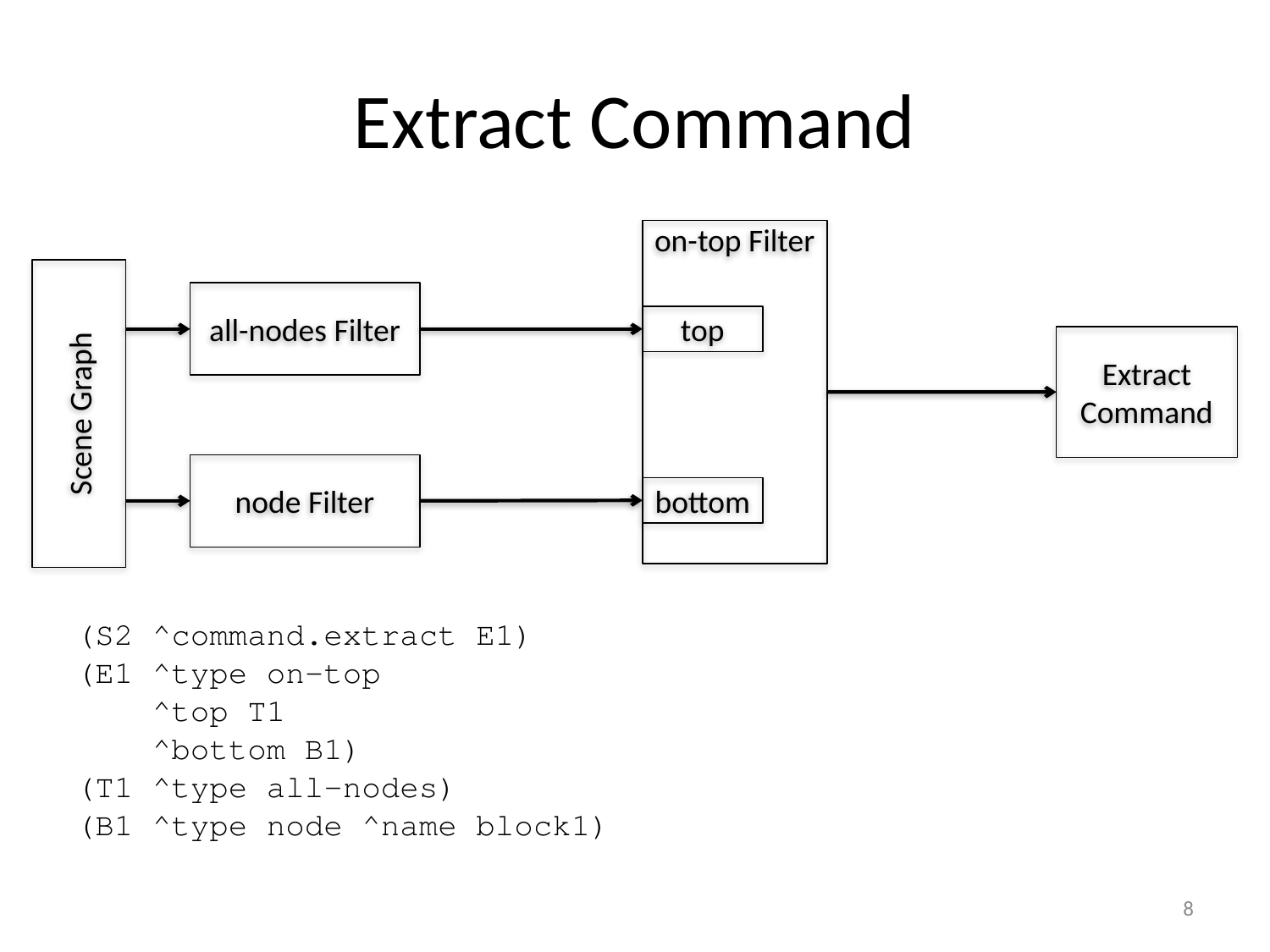

# Extract Command
on-top Filter
Scene Graph
all-nodes Filter
top
Extract
Command
node Filter
bottom
(S2 ^command.extract E1)
(E1 ^type on-top
    ^top T1
    ^bottom B1)
(T1 ^type all-nodes)
(B1 ^type node ^name block1)
8